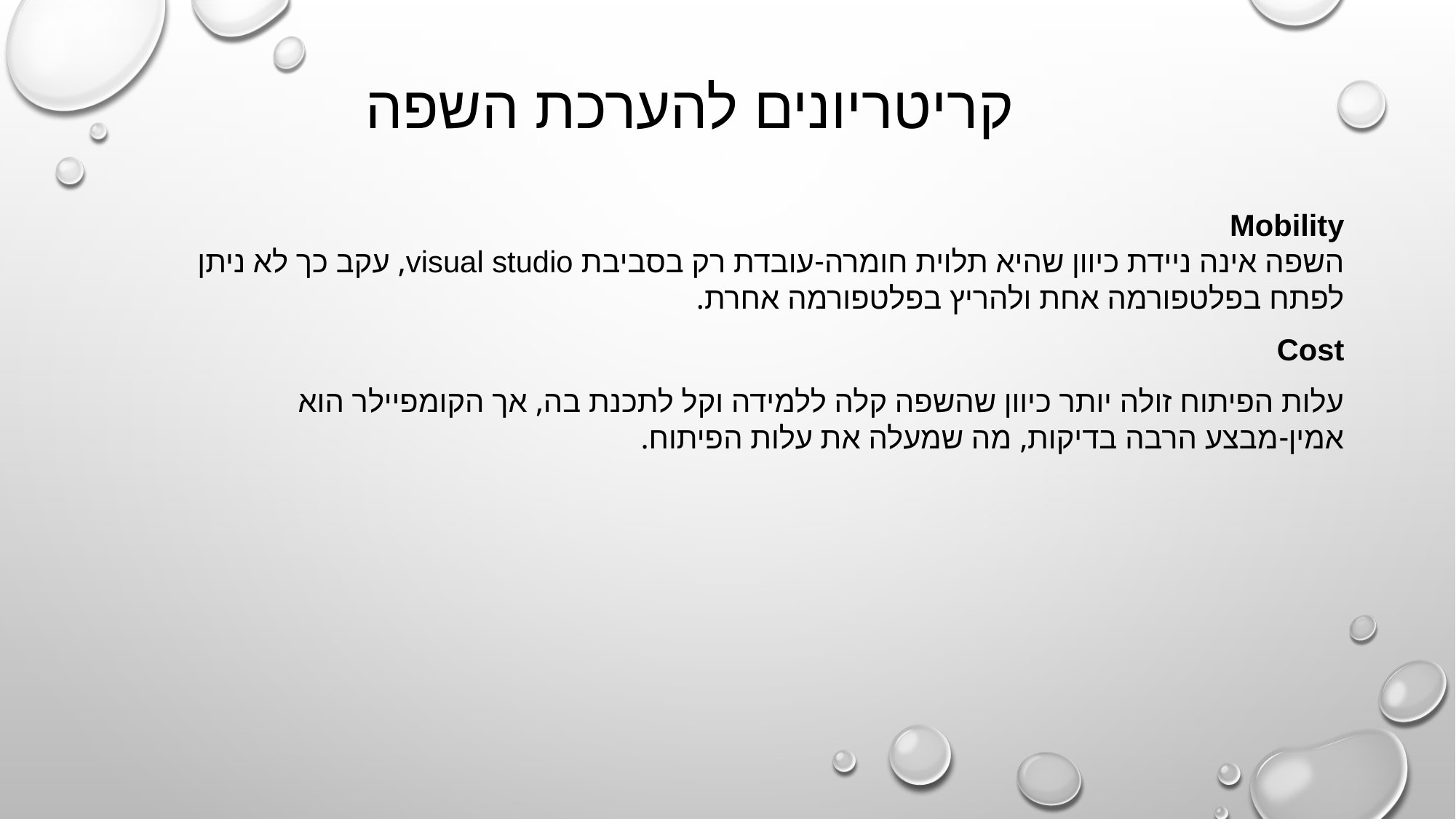

קריטריונים להערכת השפה
Mobility
השפה אינה ניידת כיוון שהיא תלוית חומרה-עובדת רק בסביבת visual studio, עקב כך לא ניתן לפתח בפלטפורמה אחת ולהריץ בפלטפורמה אחרת.
Cost
עלות הפיתוח זולה יותר כיוון שהשפה קלה ללמידה וקל לתכנת בה, אך הקומפיילר הוא אמין-מבצע הרבה בדיקות, מה שמעלה את עלות הפיתוח.